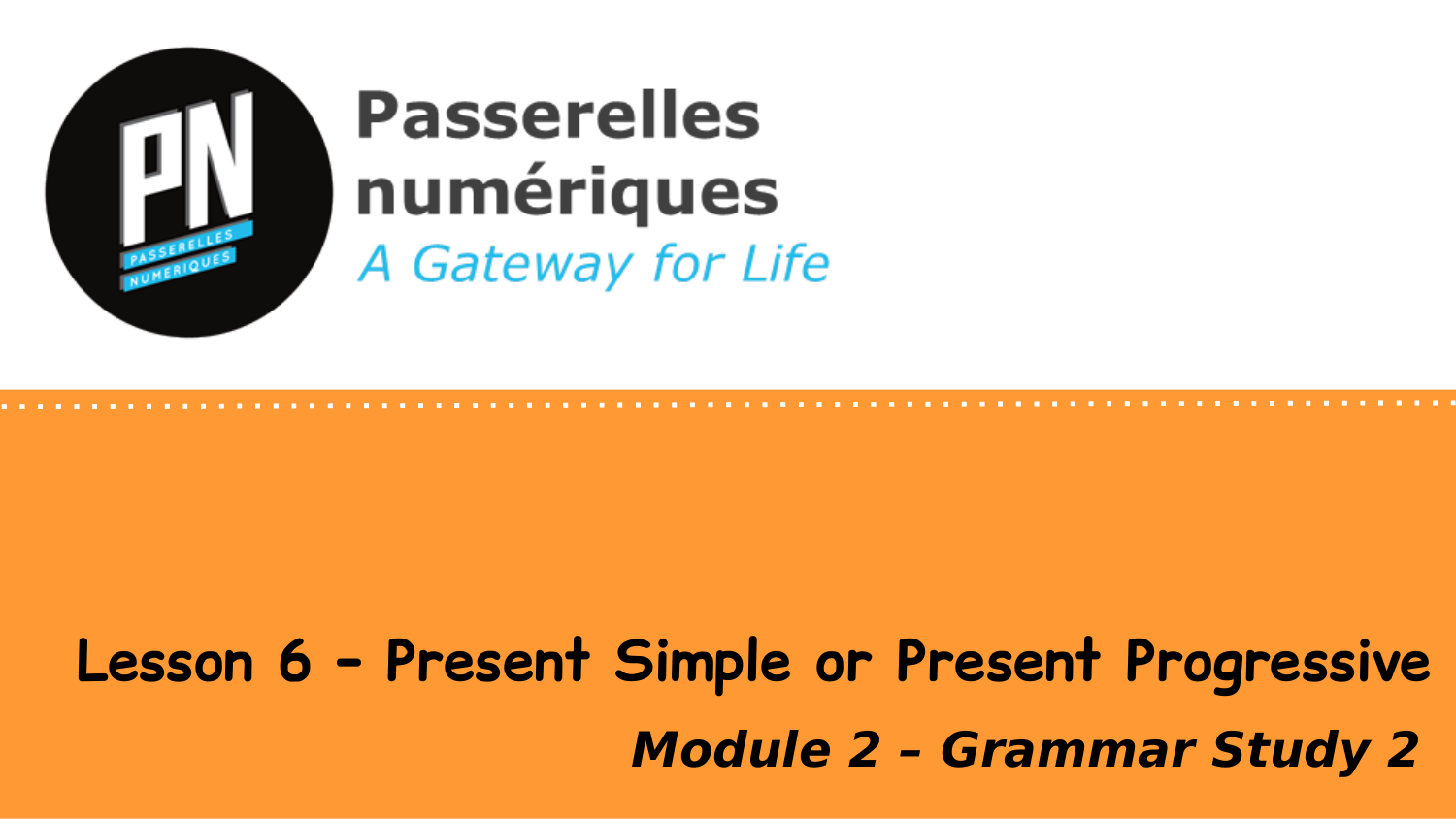

# Lesson 6 – Present Simple or Present Progressive
Module 2 – Grammar Study 2